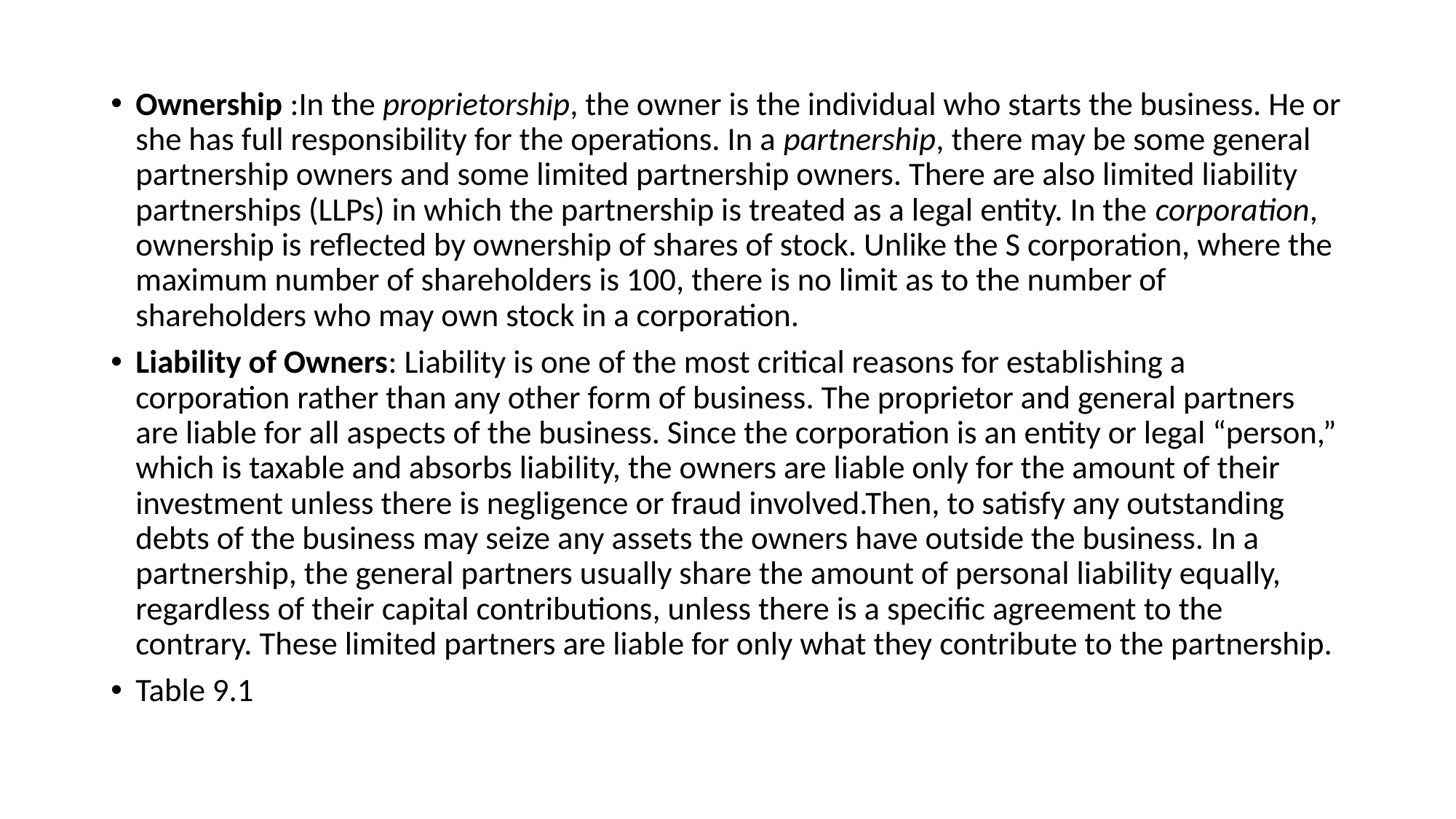

Ownership :In the proprietorship, the owner is the individual who starts the business. He or she has full responsibility for the operations. In a partnership, there may be some general partnership owners and some limited partnership owners. There are also limited liability partnerships (LLPs) in which the partnership is treated as a legal entity. In the corporation, ownership is reflected by ownership of shares of stock. Unlike the S corporation, where the maximum number of shareholders is 100, there is no limit as to the number of shareholders who may own stock in a corporation.
Liability of Owners: Liability is one of the most critical reasons for establishing a corporation rather than any other form of business. The proprietor and general partners are liable for all aspects of the business. Since the corporation is an entity or legal “person,” which is taxable and absorbs liability, the owners are liable only for the amount of their investment unless there is negligence or fraud involved.Then, to satisfy any outstanding debts of the business may seize any assets the owners have outside the business. In a partnership, the general partners usually share the amount of personal liability equally, regardless of their capital contributions, unless there is a specific agreement to the contrary. These limited partners are liable for only what they contribute to the partnership.
Table 9.1